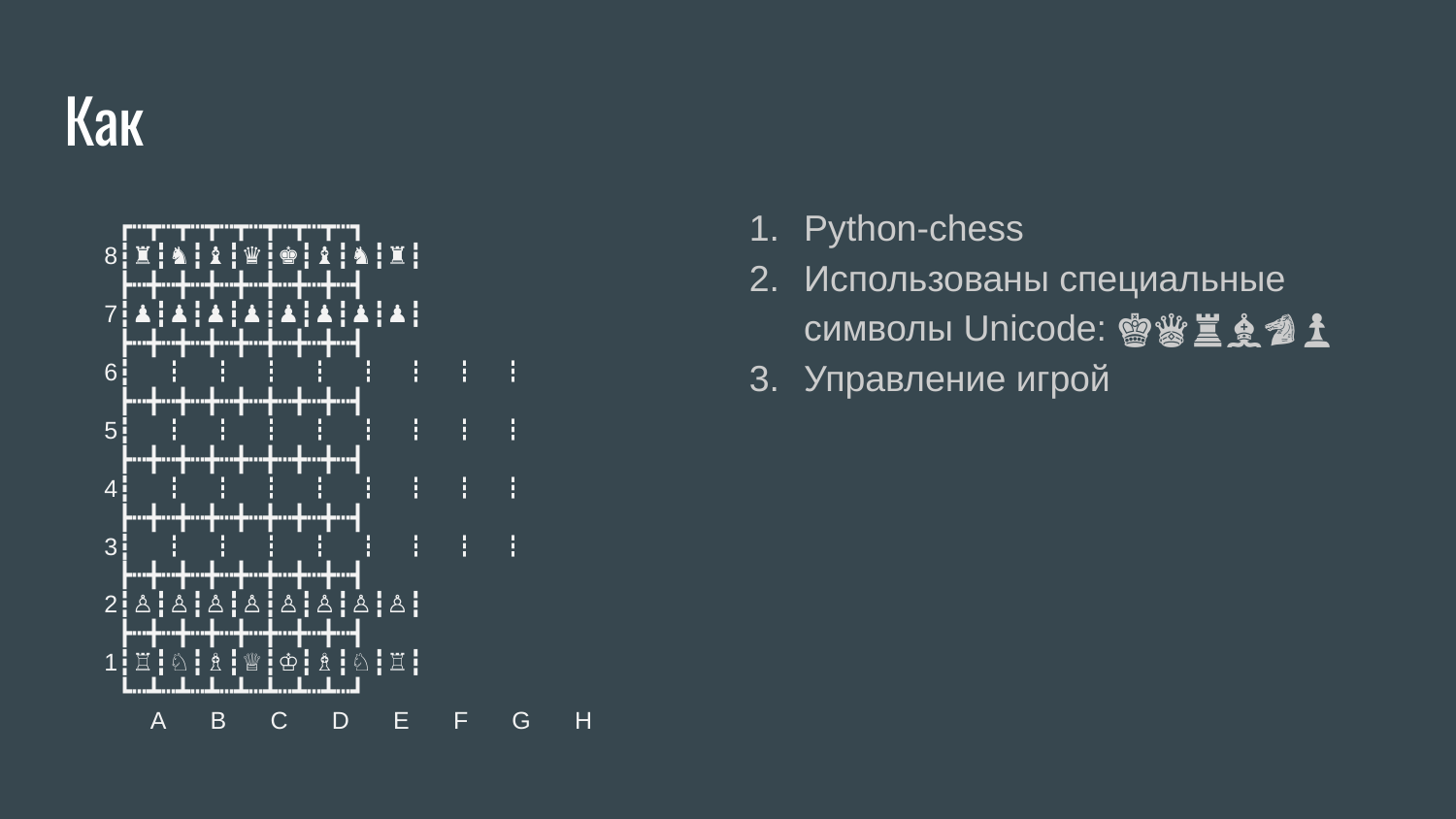

# Как
Python-chess
Использованы специальные символы Unicode: ♚♛♜♝♞♟
Управление игрой
 ┏┅┳┅┳┅┳┅┳┅┳┅┳┅┳┅┓
8┇♜┇♞┇♝┇♛┇♚┇♝┇♞┇♜┇
 ┣┅╋┅╋┅╋┅╋┅╋┅╋┅╋┅┫
7┇♟┇♟┇♟┇♟┇♟┇♟┇♟┇♟┇
 ┣┅╋┅╋┅╋┅╋┅╋┅╋┅╋┅┫
6┇　┇　┇　┇　┇　┇　┇　┇　┇
 ┣┅╋┅╋┅╋┅╋┅╋┅╋┅╋┅┫
5┇　┇　┇　┇　┇　┇　┇　┇　┇
 ┣┅╋┅╋┅╋┅╋┅╋┅╋┅╋┅┫
4┇　┇　┇　┇　┇　┇　┇　┇　┇
 ┣┅╋┅╋┅╋┅╋┅╋┅╋┅╋┅┫
3┇　┇　┇　┇　┇　┇　┇　┇　┇
 ┣┅╋┅╋┅╋┅╋┅╋┅╋┅╋┅┫
2┇♙┇♙┇♙┇♙┇♙┇♙┇♙┇♙┇
 ┣┅╋┅╋┅╋┅╋┅╋┅╋┅╋┅┫
1┇♖┇♘┇♗┇♕┇♔┇♗┇♘┇♖┇
 ┗┅┻┅┻┅┻┅┻┅┻┅┻┅┻┅┛
　  A　 B　 C　 D　 E　 F　 G　 H